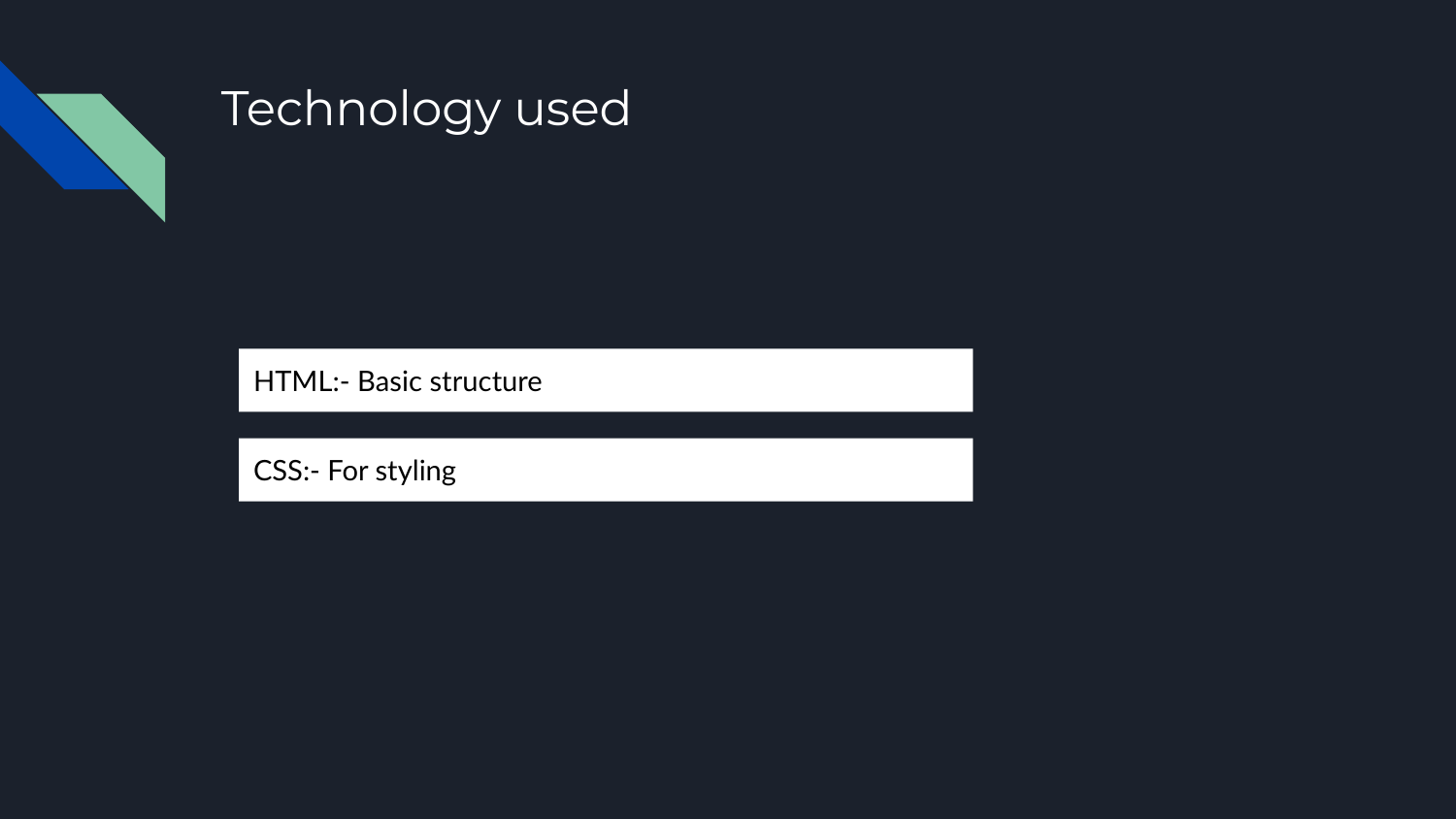

# Technology used
HTML:- Basic structure
CSS:- For styling